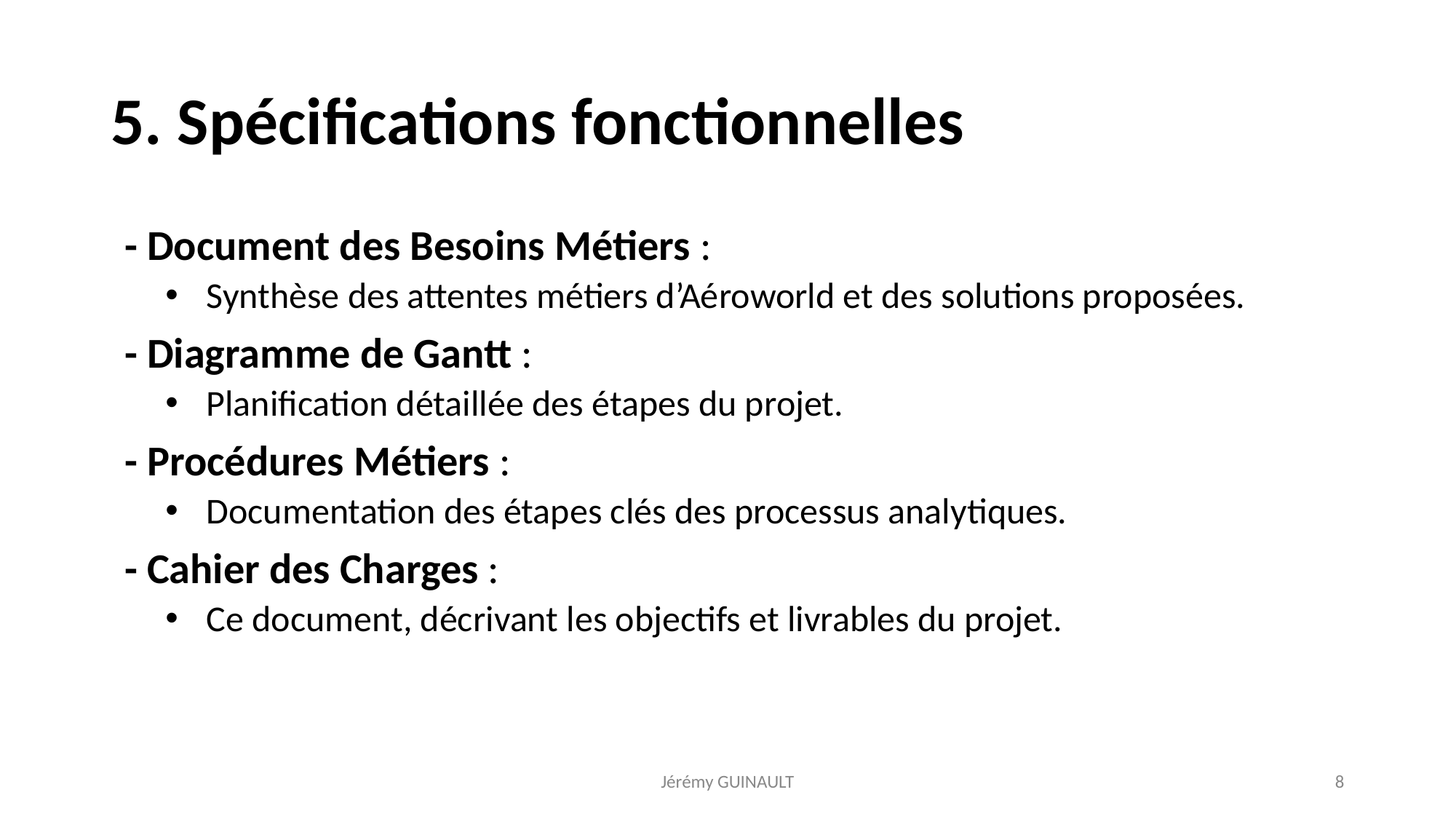

# 5. Spécifications fonctionnelles
- Document des Besoins Métiers :
Synthèse des attentes métiers d’Aéroworld et des solutions proposées.
- Diagramme de Gantt :
Planification détaillée des étapes du projet.
- Procédures Métiers :
Documentation des étapes clés des processus analytiques.
- Cahier des Charges :
Ce document, décrivant les objectifs et livrables du projet.

Jérémy GUINAULT
8